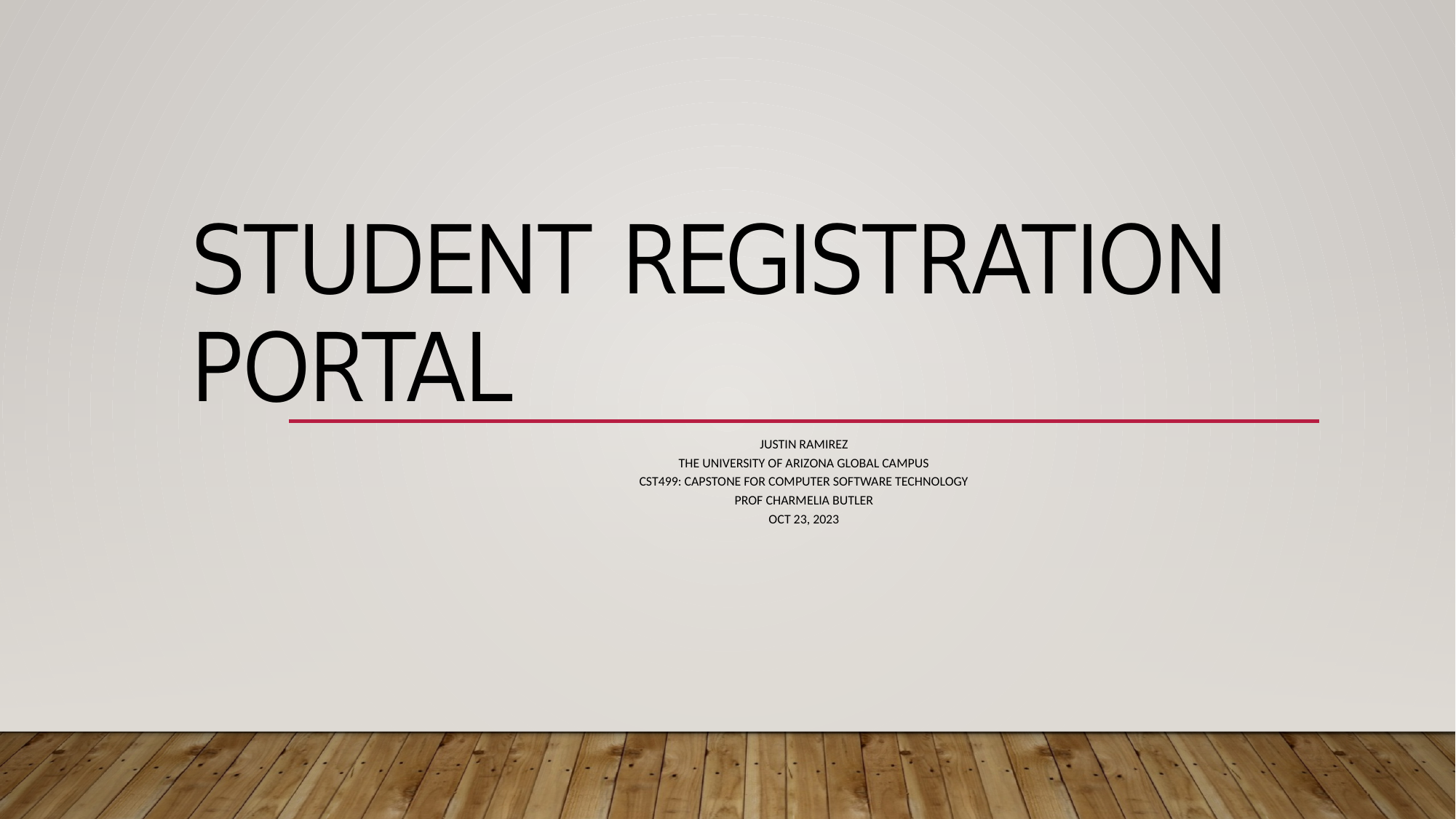

# Student Registration Portal
Justin Ramirez
The University of Arizona Global Campus
CST499: Capstone for Computer Software Technology
Prof Charmelia Butler
Oct 23, 2023